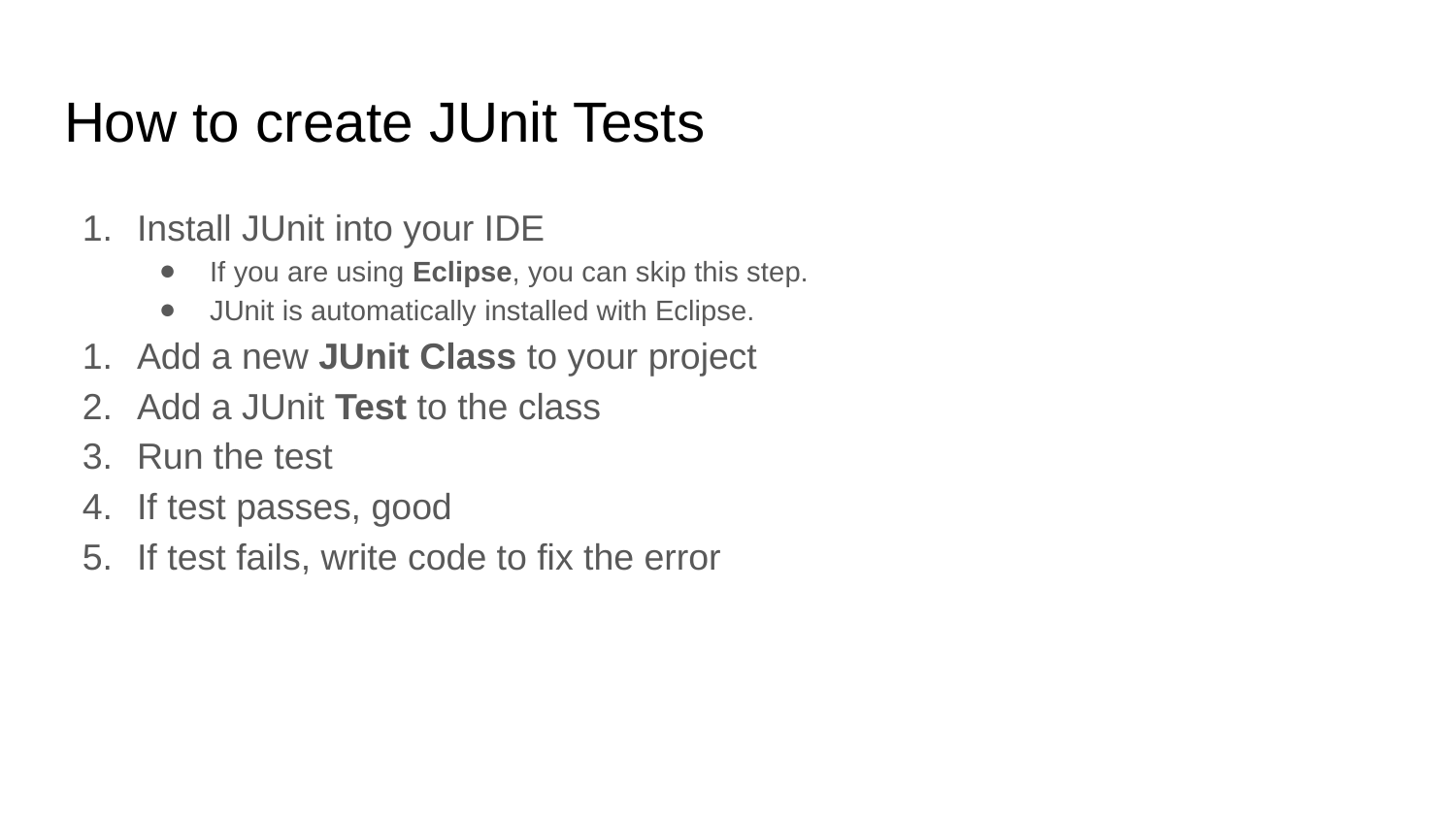

# How to create JUnit Tests
Install JUnit into your IDE
If you are using Eclipse, you can skip this step.
JUnit is automatically installed with Eclipse.
Add a new JUnit Class to your project
Add a JUnit Test to the class
Run the test
If test passes, good
If test fails, write code to fix the error